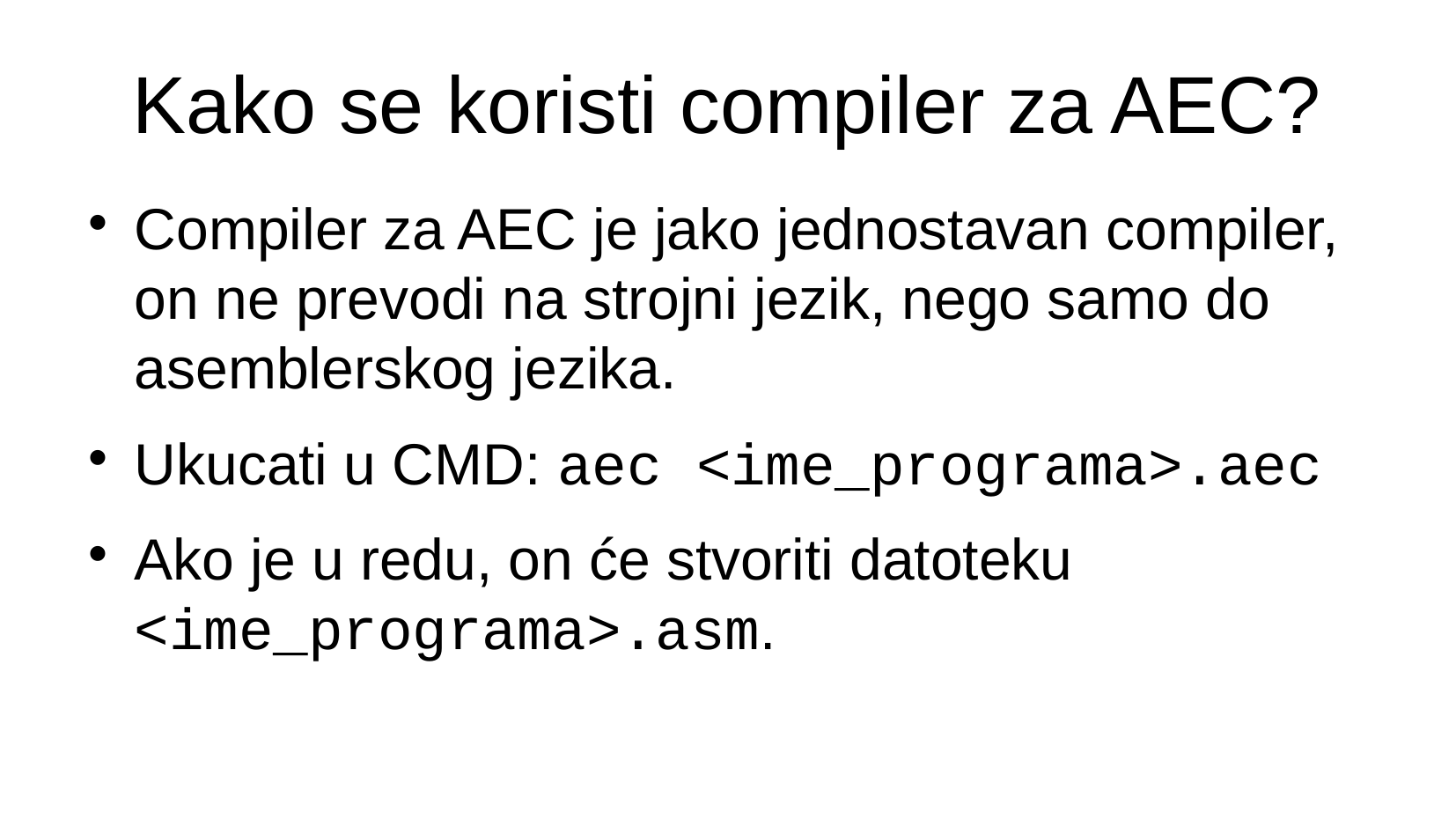

Kako se koristi compiler za AEC?
Compiler za AEC je jako jednostavan compiler, on ne prevodi na strojni jezik, nego samo do asemblerskog jezika.
Ukucati u CMD: aec <ime_programa>.aec
Ako je u redu, on će stvoriti datoteku <ime_programa>.asm.